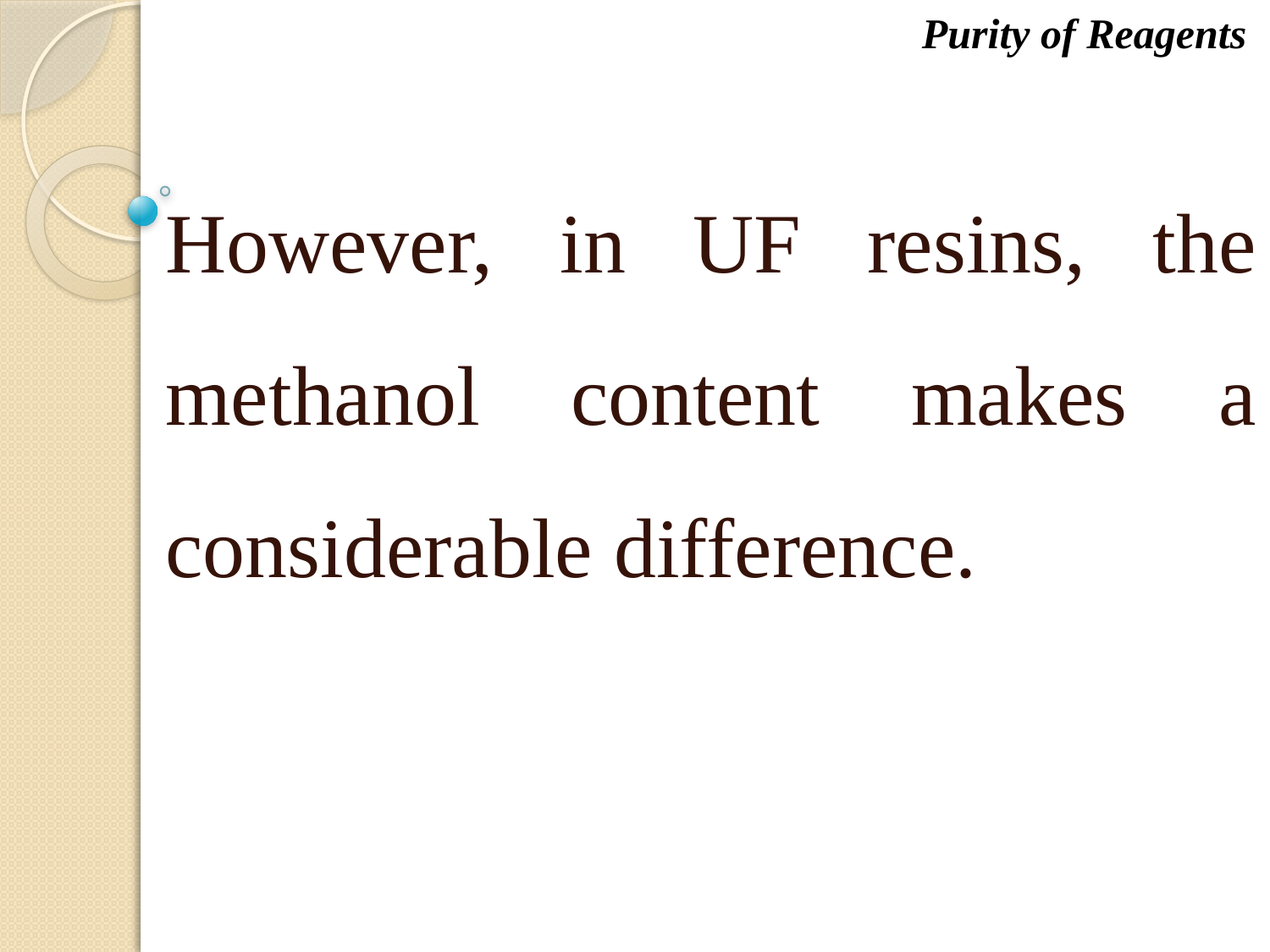

Purity of Reagents
However, in UF resins, the methanol content makes a considerable difference.